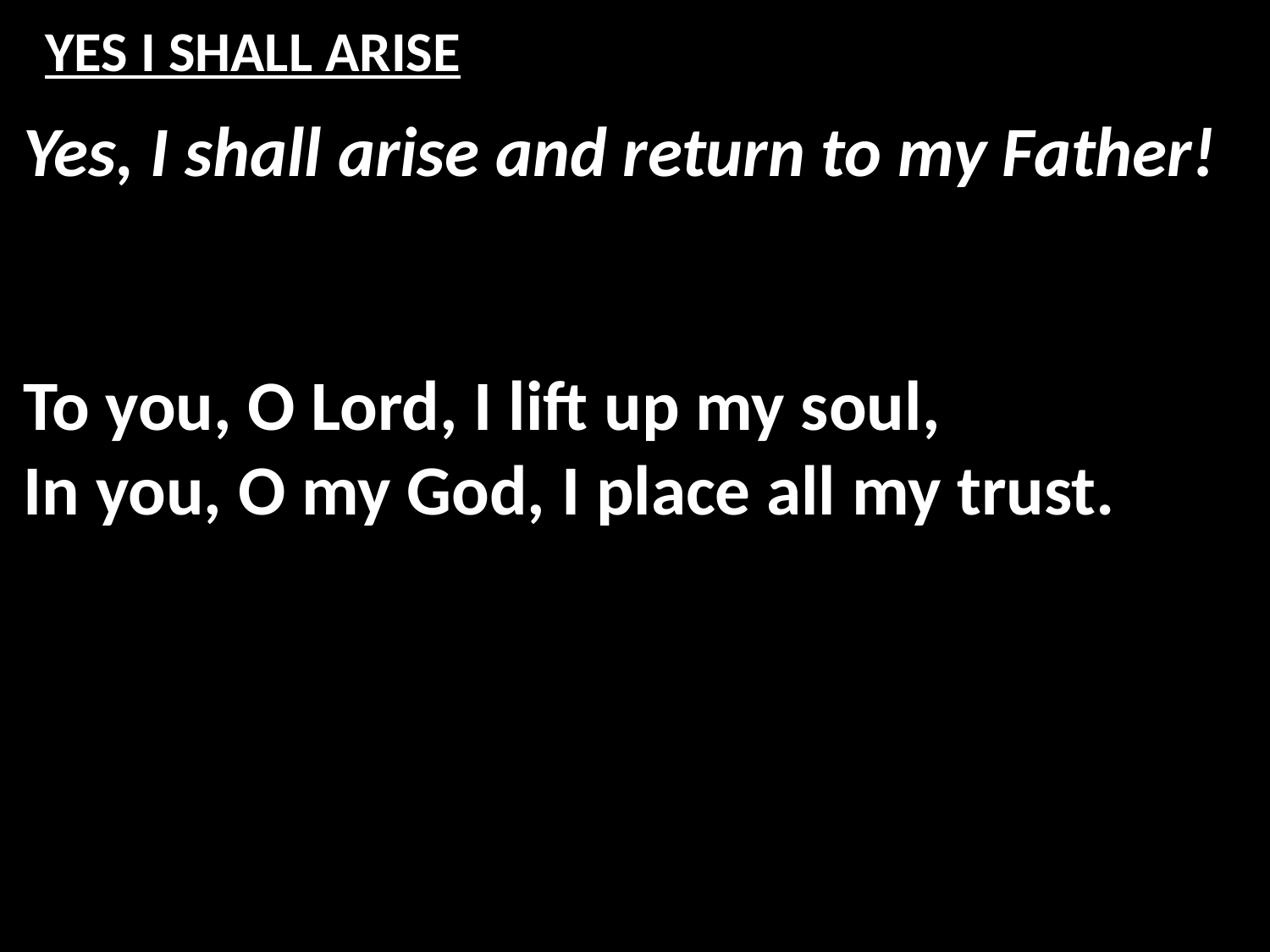

# YES I SHALL ARISE
Yes, I shall arise and return to my Father!

To you, O Lord, I lift up my soul,
In you, O my God, I place all my trust.